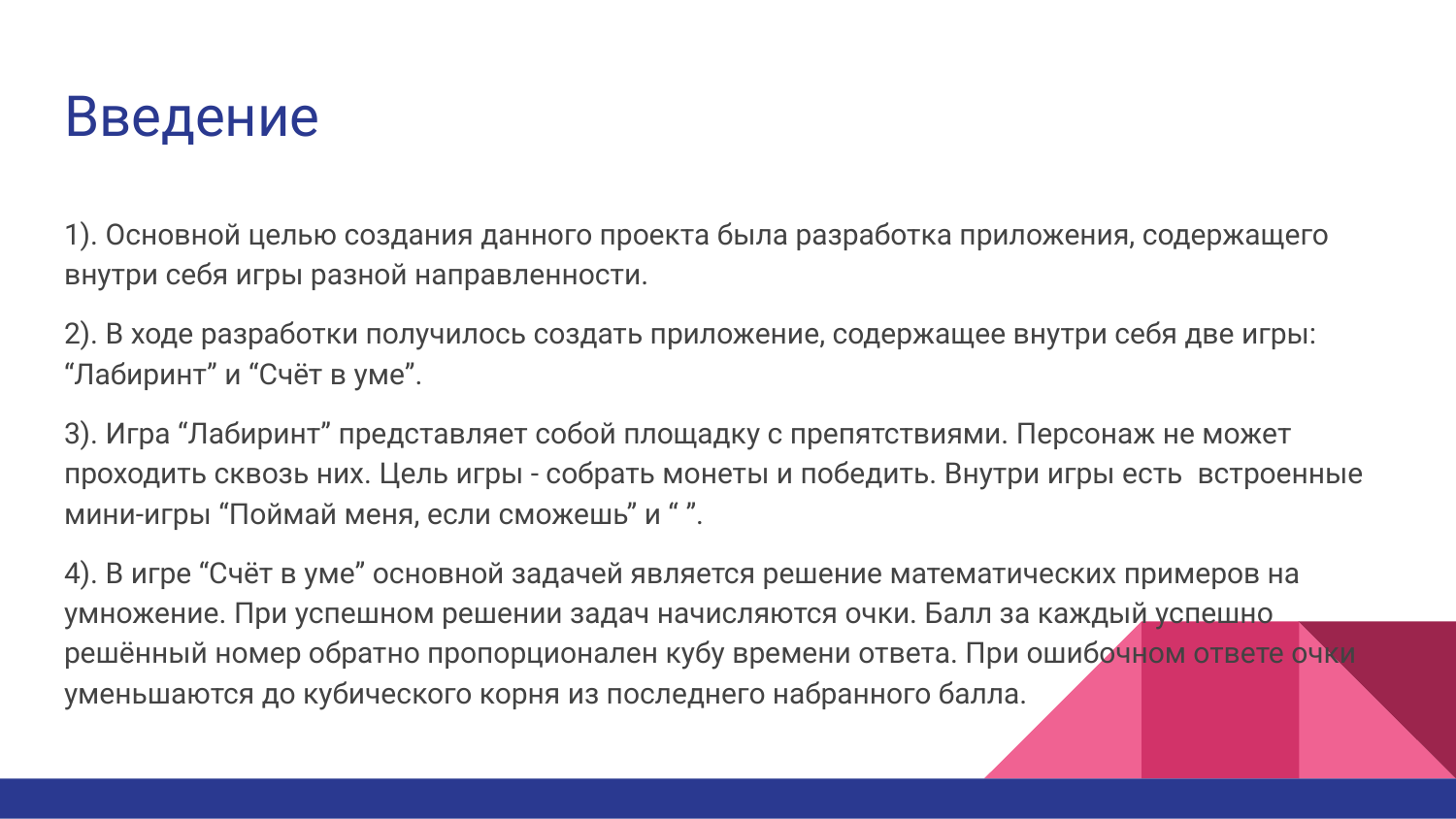

# Введение
1). Основной целью создания данного проекта была разработка приложения, содержащего внутри себя игры разной направленности.
2). В ходе разработки получилось создать приложение, содержащее внутри себя две игры: “Лабиринт” и “Счёт в уме”.
3). Игра “Лабиринт” представляет собой площадку с препятствиями. Персонаж не может проходить сквозь них. Цель игры - собрать монеты и победить. Внутри игры есть  встроенные мини-игры “Поймай меня, если сможешь” и “ ”.
4). В игре “Счёт в уме” основной задачей является решение математических примеров на умножение. При успешном решении задач начисляются очки. Балл за каждый успешно решённый номер обратно пропорционален кубу времени ответа. При ошибочном ответе очки уменьшаются до кубического корня из последнего набранного балла.